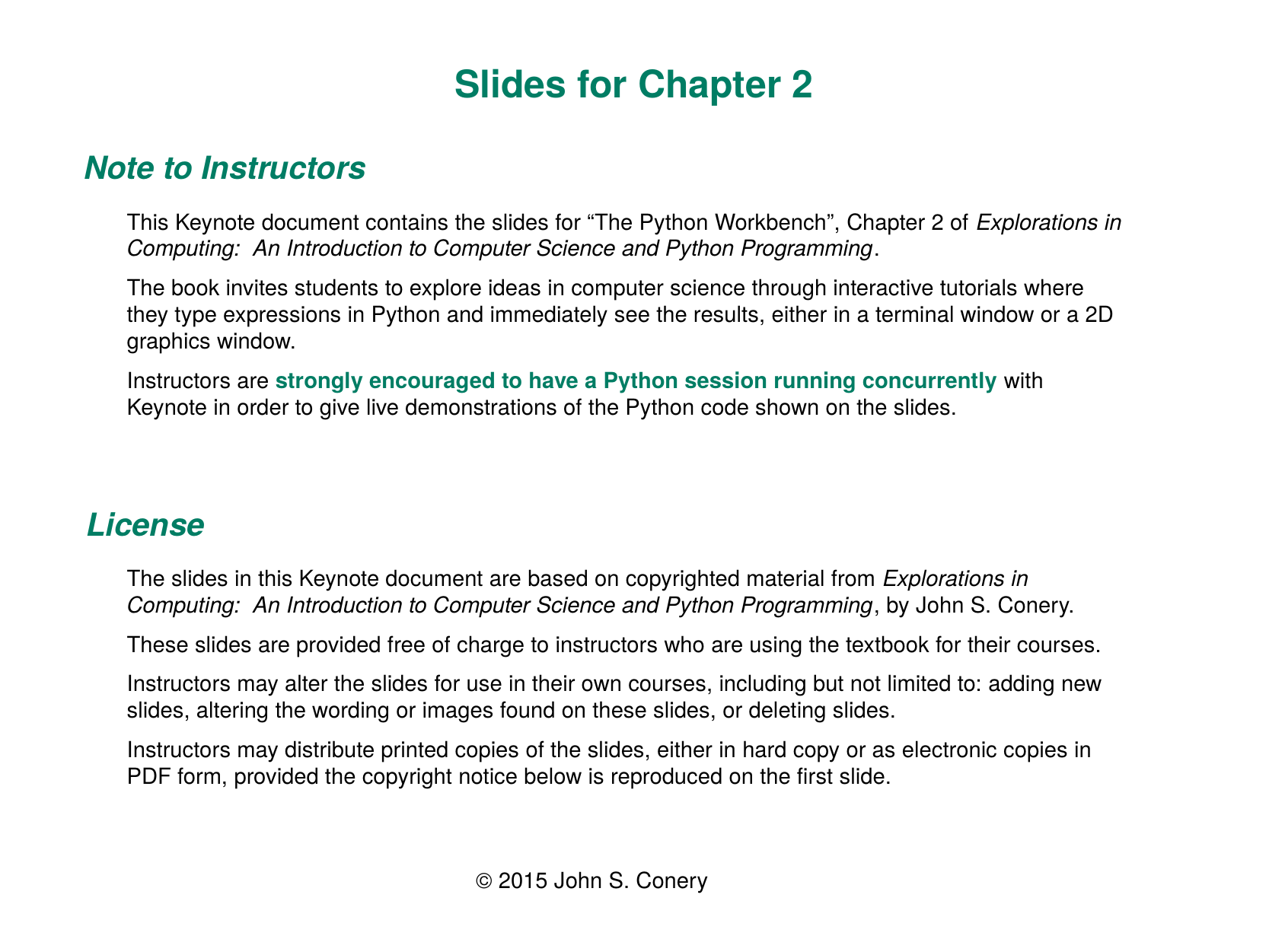

Slides for Chapter 2
Note to Instructors
This Keynote document contains the slides for “The Python Workbench”, Chapter 2 of Explorations in Computing:  An Introduction to Computer Science and Python Programming.
The book invites students to explore ideas in computer science through interactive tutorials where they type expressions in Python and immediately see the results, either in a terminal window or a 2D graphics window.
Instructors are strongly encouraged to have a Python session running concurrently with Keynote in order to give live demonstrations of the Python code shown on the slides.
License
The slides in this Keynote document are based on copyrighted material from Explorations in Computing:  An Introduction to Computer Science and Python Programming, by John S. Conery.
These slides are provided free of charge to instructors who are using the textbook for their courses.
Instructors may alter the slides for use in their own courses, including but not limited to: adding new slides, altering the wording or images found on these slides, or deleting slides.
Instructors may distribute printed copies of the slides, either in hard copy or as electronic copies in PDF form, provided the copyright notice below is reproduced on the first slide.
© 2015 John S. Conery